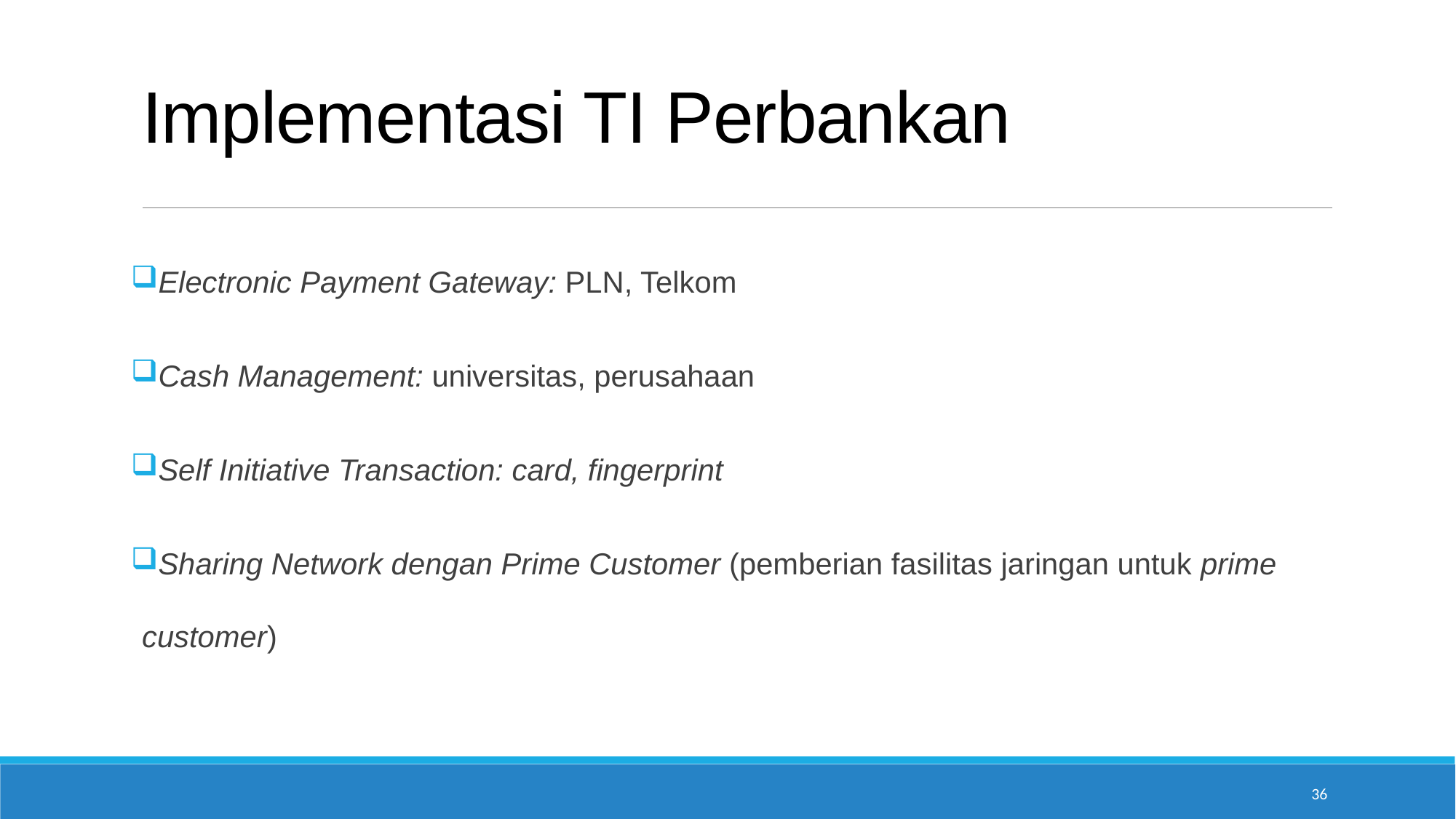

# Implementasi TI Perbankan
Electronic Payment Gateway: PLN, Telkom
Cash Management: universitas, perusahaan
Self Initiative Transaction: card, fingerprint
Sharing Network dengan Prime Customer (pemberian fasilitas jaringan untuk prime customer)

36